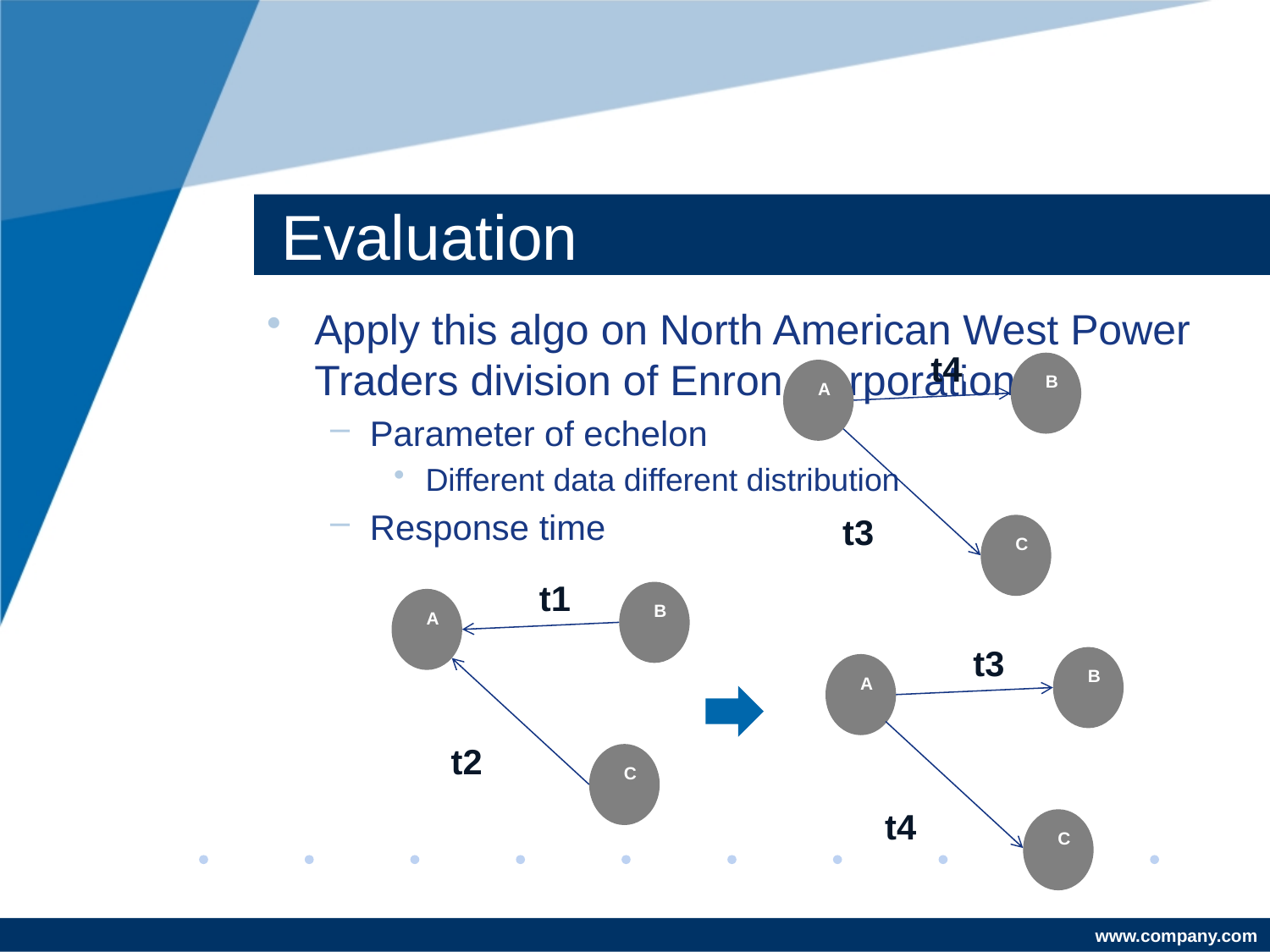

# Evaluation
Apply this algo on North American West Power Traders division of Enron Corporation
Parameter of echelon
Different data different distribution
Response time
t4t
B
A
t3t
C
t1t
B
A
t3t
B
A

t2t
C
t4t
C